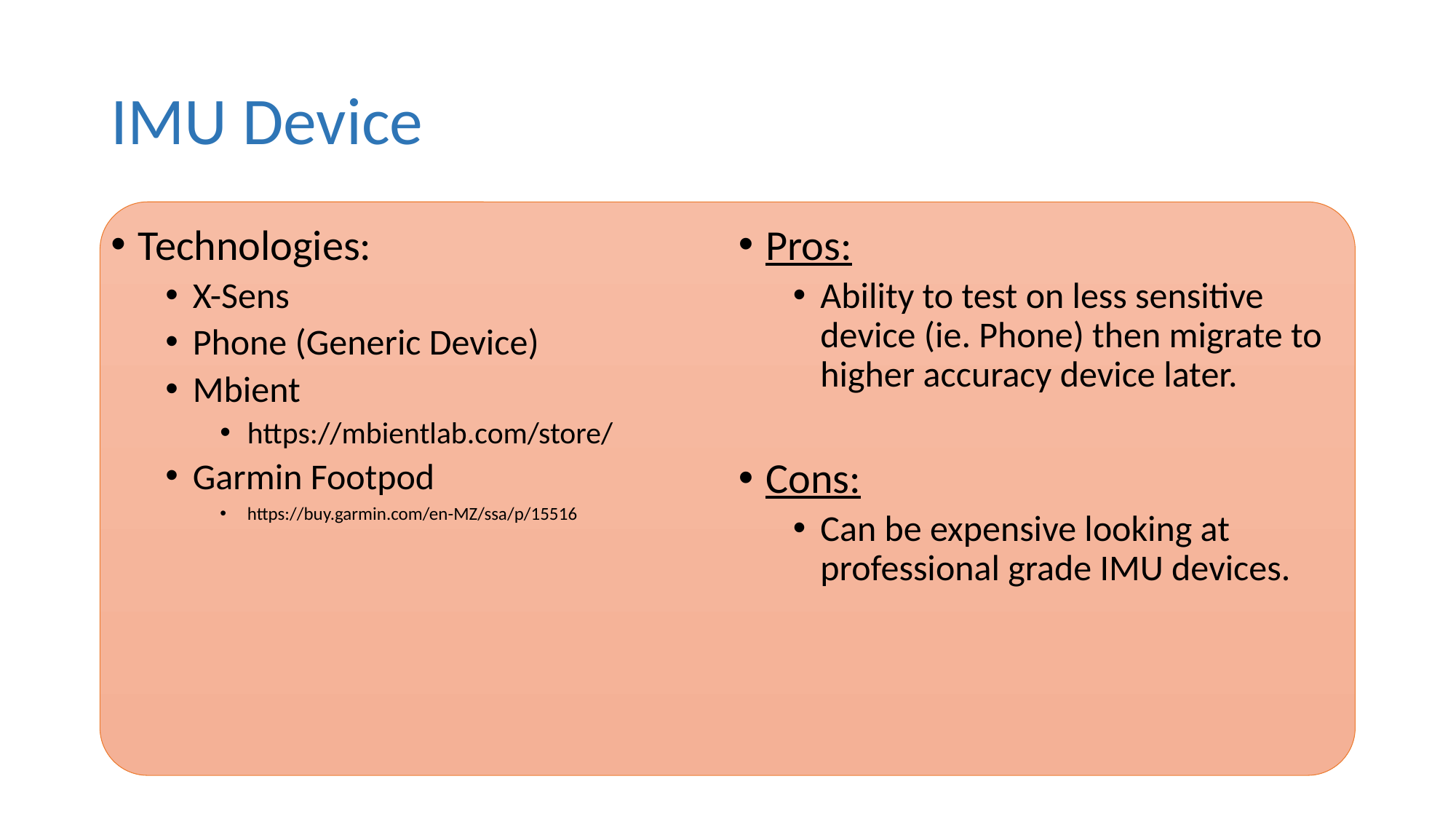

# IMU Device

Technologies:
X-Sens
Phone (Generic Device)
Mbient
https://mbientlab.com/store/
Garmin Footpod
https://buy.garmin.com/en-MZ/ssa/p/15516

Pros:
Ability to test on less sensitive device (ie. Phone) then migrate to higher accuracy device later.

Cons:
Can be expensive looking at professional grade IMU devices.